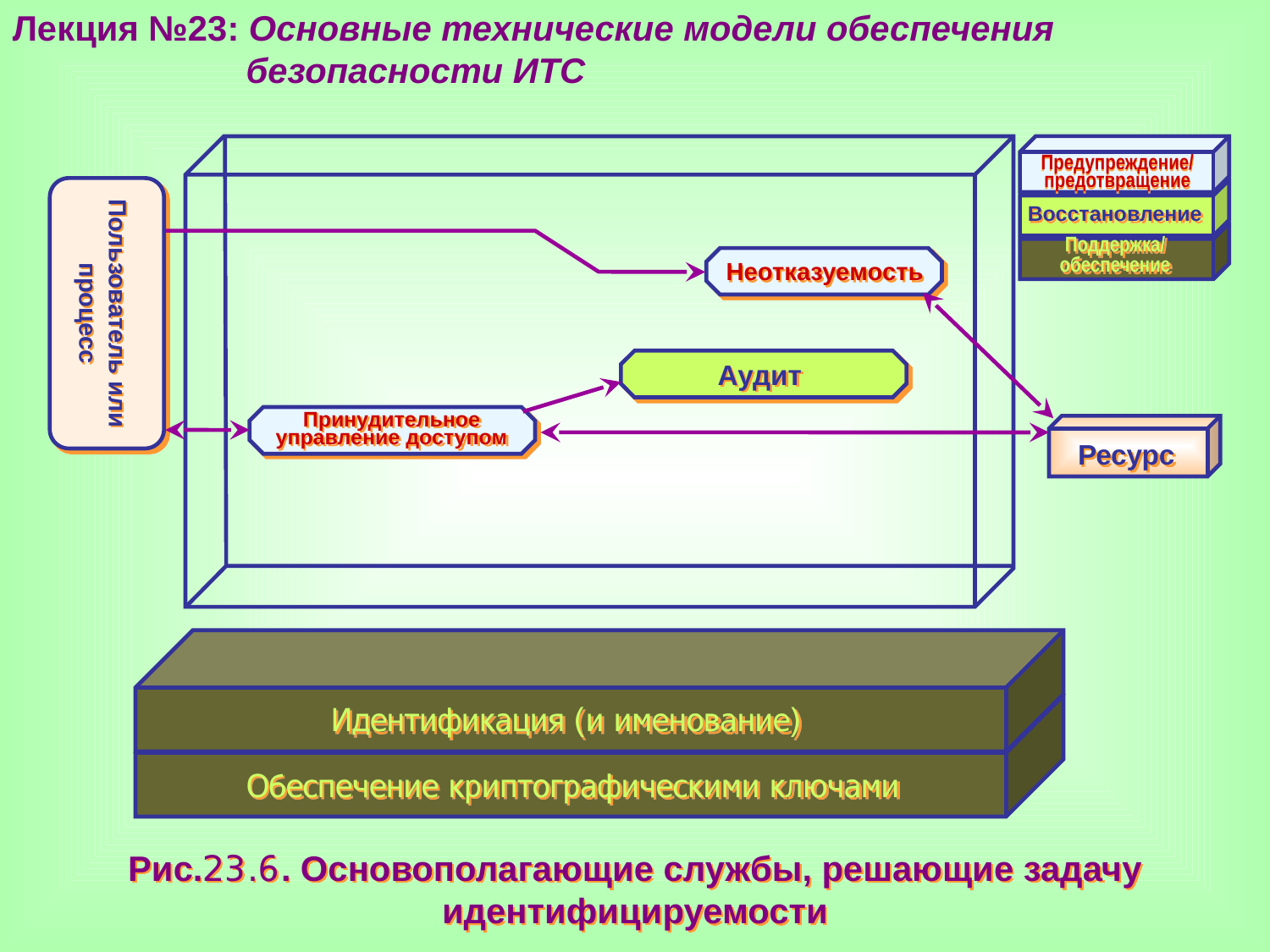

Лекция №23: Основные технические модели обеспечения
                        безопасности ИТС

Предупреждение/
предотвращение

Восстановление

Поддержка/
обеспечение

Пользователь или процесс

Неотказуемость

Аудит

Принудительное управление доступом

Ресурс

Идентификация (и именование)
Обеспечение криптографическими ключами
Рис.23.6. Основополагающие службы, решающие задачу идентифицируемости